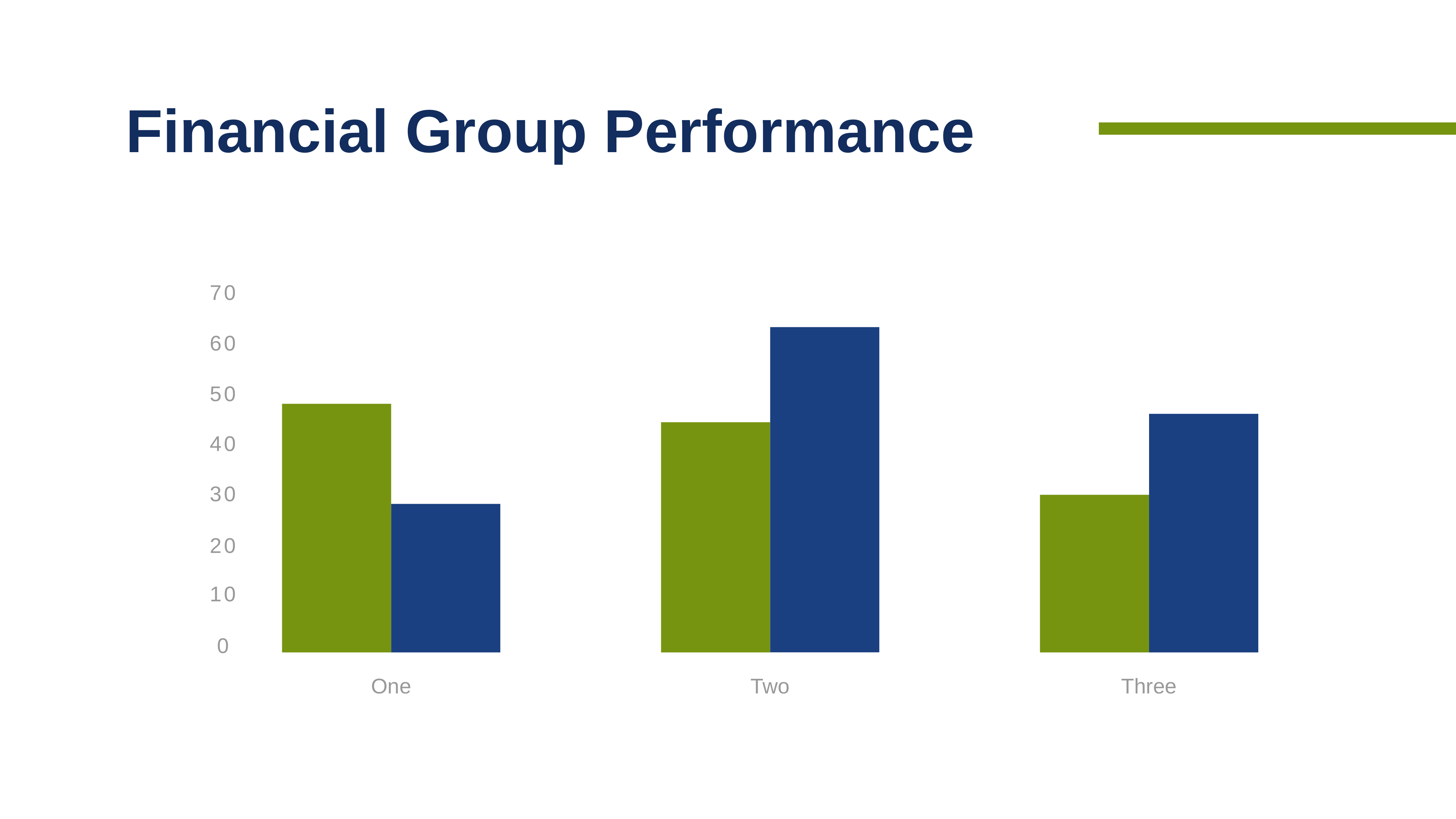

Financial Group Performance

70
60
50
40
30
20
10
0

One
Two
Three